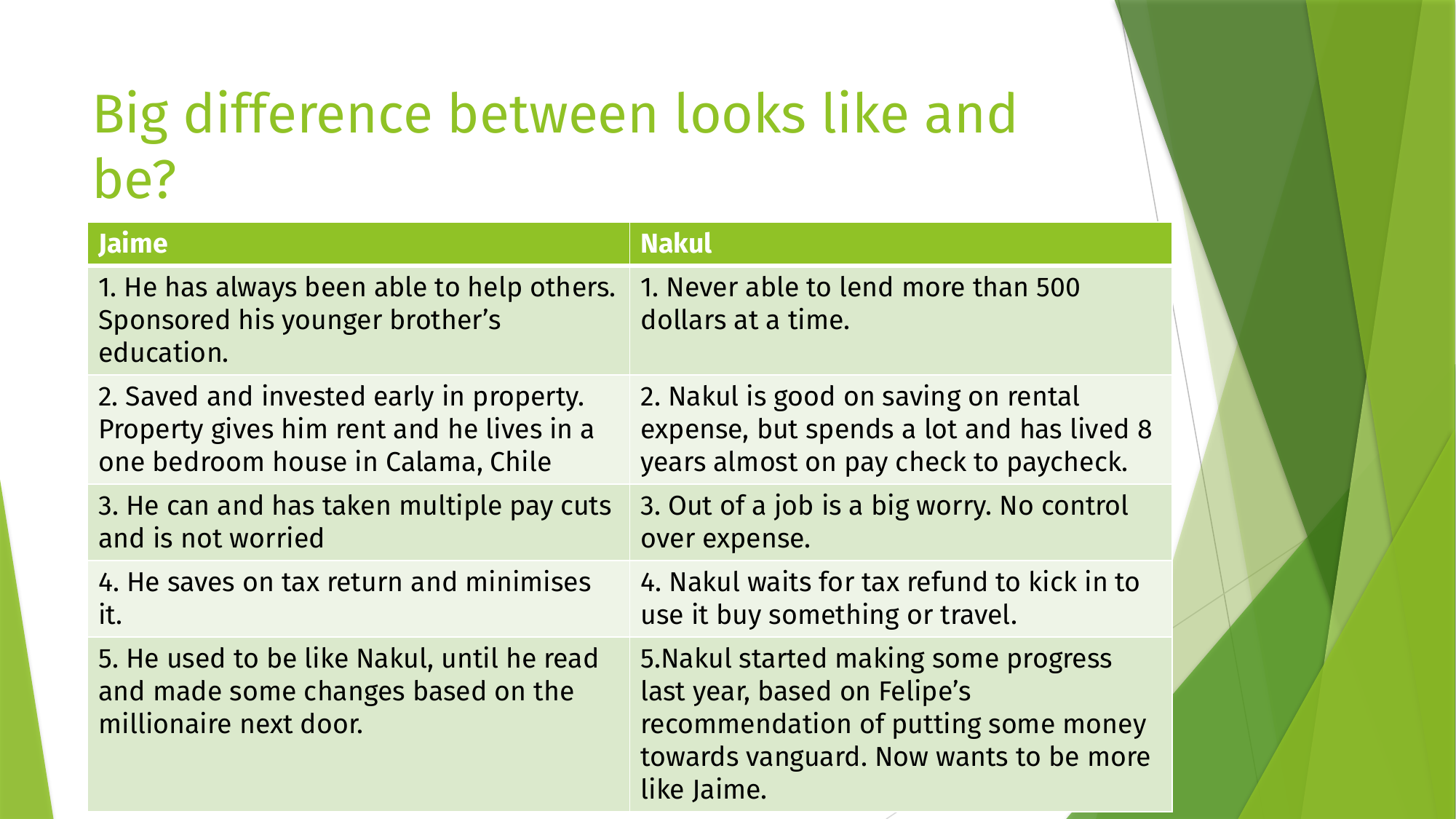

# Big difference between looks like and be?
| Jaime | Nakul |
| --- | --- |
| 1. He has always been able to help others. Sponsored his younger brother’s education. | 1. Never able to lend more than 500 dollars at a time. |
| 2. Saved and invested early in property. Property gives him rent and he lives in a one bedroom house in Calama, Chile | 2. Nakul is good on saving on rental expense, but spends a lot and has lived 8 years almost on pay check to paycheck. |
| 3. He can and has taken multiple pay cuts and is not worried | 3. Out of a job is a big worry. No control over expense. |
| 4. He saves on tax return and minimises it. | 4. Nakul waits for tax refund to kick in to use it buy something or travel. |
| 5. He used to be like Nakul, until he read and made some changes based on the millionaire next door. | 5.Nakul started making some progress last year, based on Felipe’s recommendation of putting some money towards vanguard. Now wants to be more like Jaime. |